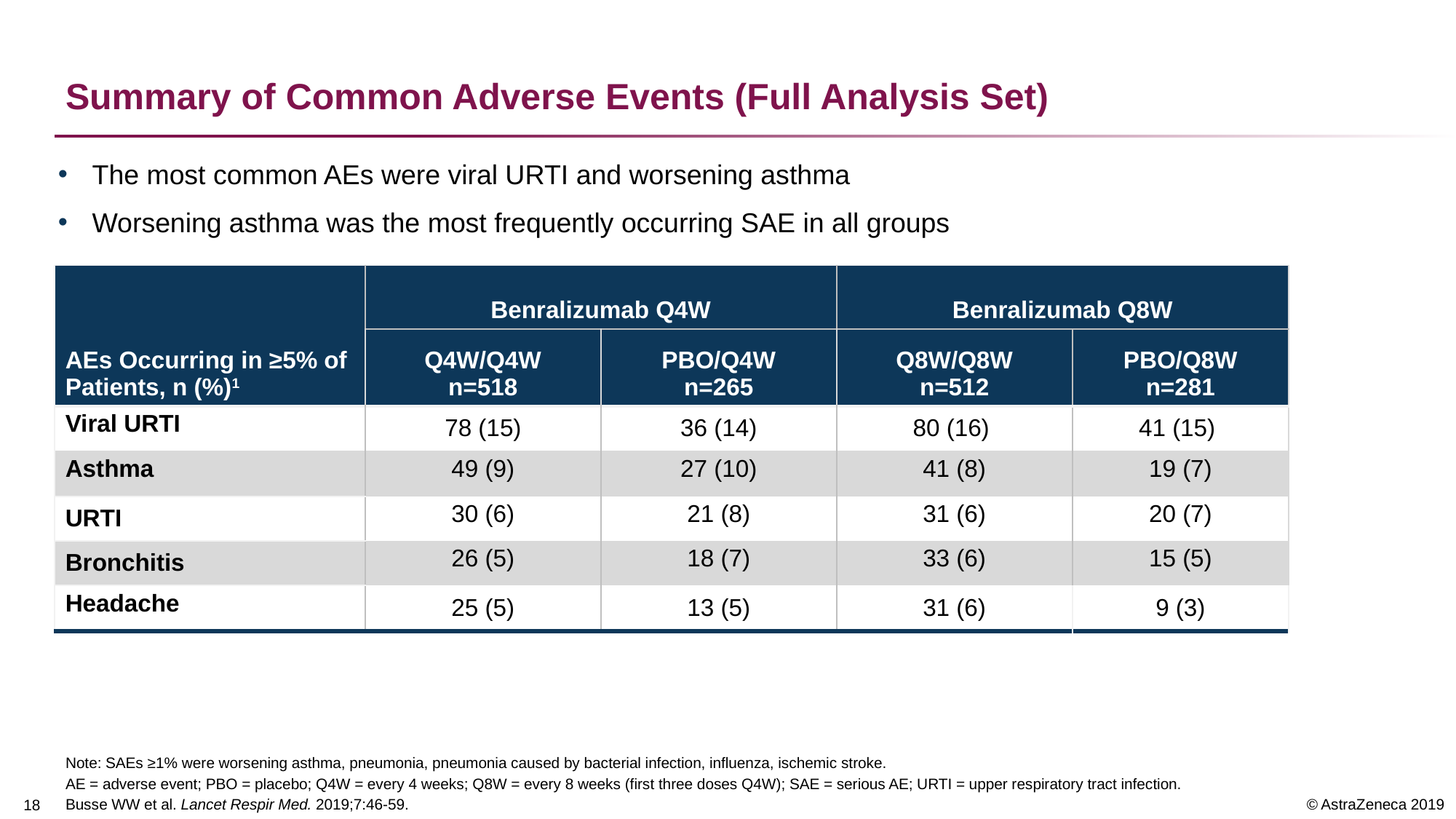

# Summary of Common Adverse Events (Full Analysis Set)
The most common AEs were viral URTI and worsening asthma
Worsening asthma was the most frequently occurring SAE in all groups
| AEs Occurring in ≥5% of Patients, n (%)1 | Benralizumab Q4W |  | Benralizumab Q8W |  |
| --- | --- | --- | --- | --- |
|  | Q4W/Q4W n=518 | PBO/Q4W n=265 | Q8W/Q8W n=512 | PBO/Q8W n=281 |
| Viral URTI | 78 (15) | 36 (14) | 80 (16) | 41 (15) |
| Asthma | 49 (9) | 27 (10) | 41 (8) | 19 (7) |
| URTI | 30 (6) | 21 (8) | 31 (6) | 20 (7) |
| Bronchitis | 26 (5) | 18 (7) | 33 (6) | 15 (5) |
| Headache | 25 (5) | 13 (5) | 31 (6) | 9 (3) |
Note: SAEs ≥1% were worsening asthma, pneumonia, pneumonia caused by bacterial infection, influenza, ischemic stroke.
AE = adverse event; PBO = placebo; Q4W = every 4 weeks; Q8W = every 8 weeks (first three doses Q4W); SAE = serious AE; URTI = upper respiratory tract infection.
Busse WW et al. Lancet Respir Med. 2019;7:46-59.
18